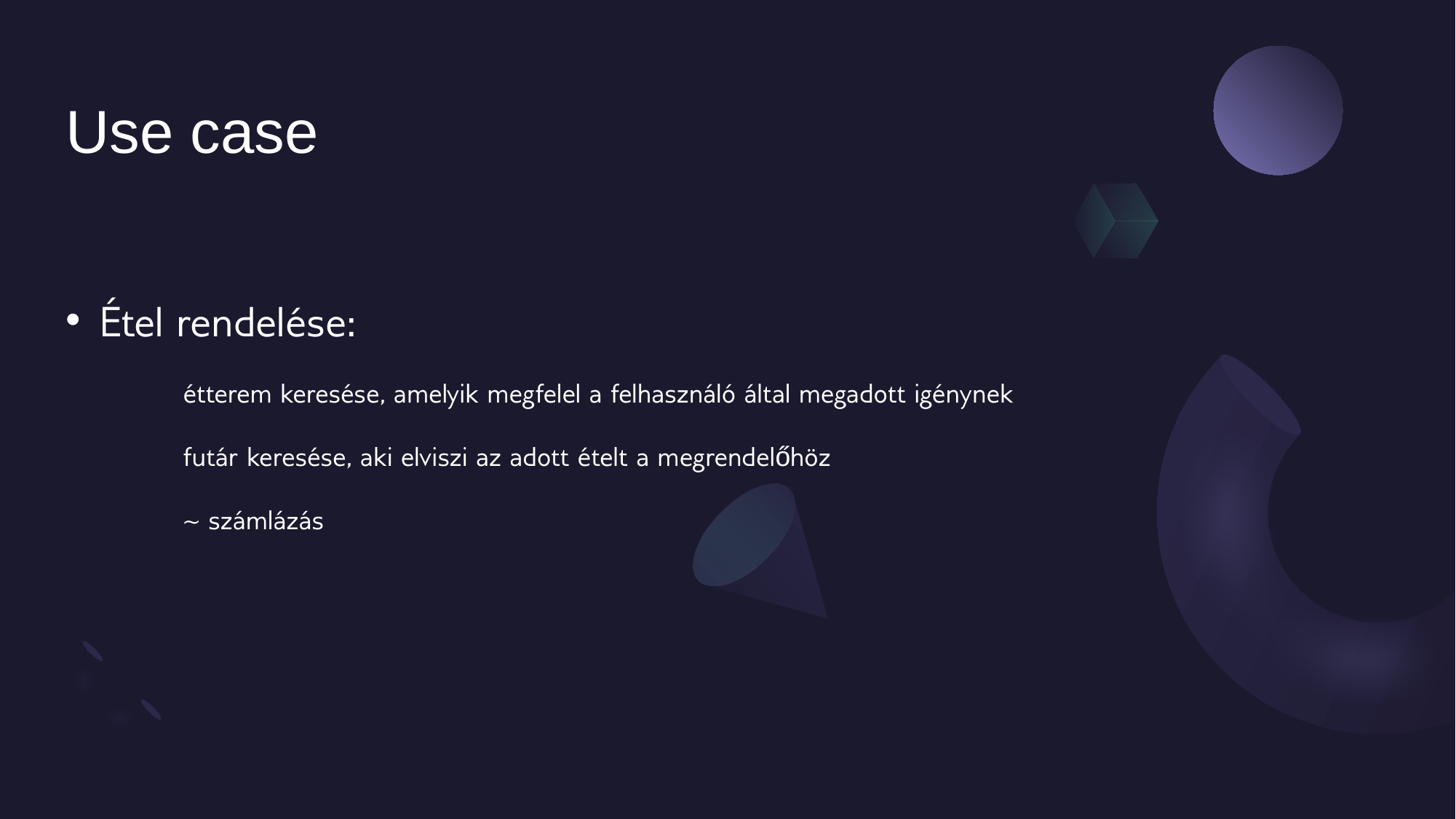

# Use case
Étel rendelése:
	 étterem keresése, amelyik megfelel a felhasználó által megadott igénynek
	 futár keresése, aki elviszi az adott ételt a megrendelőhöz
	 ~ számlázás